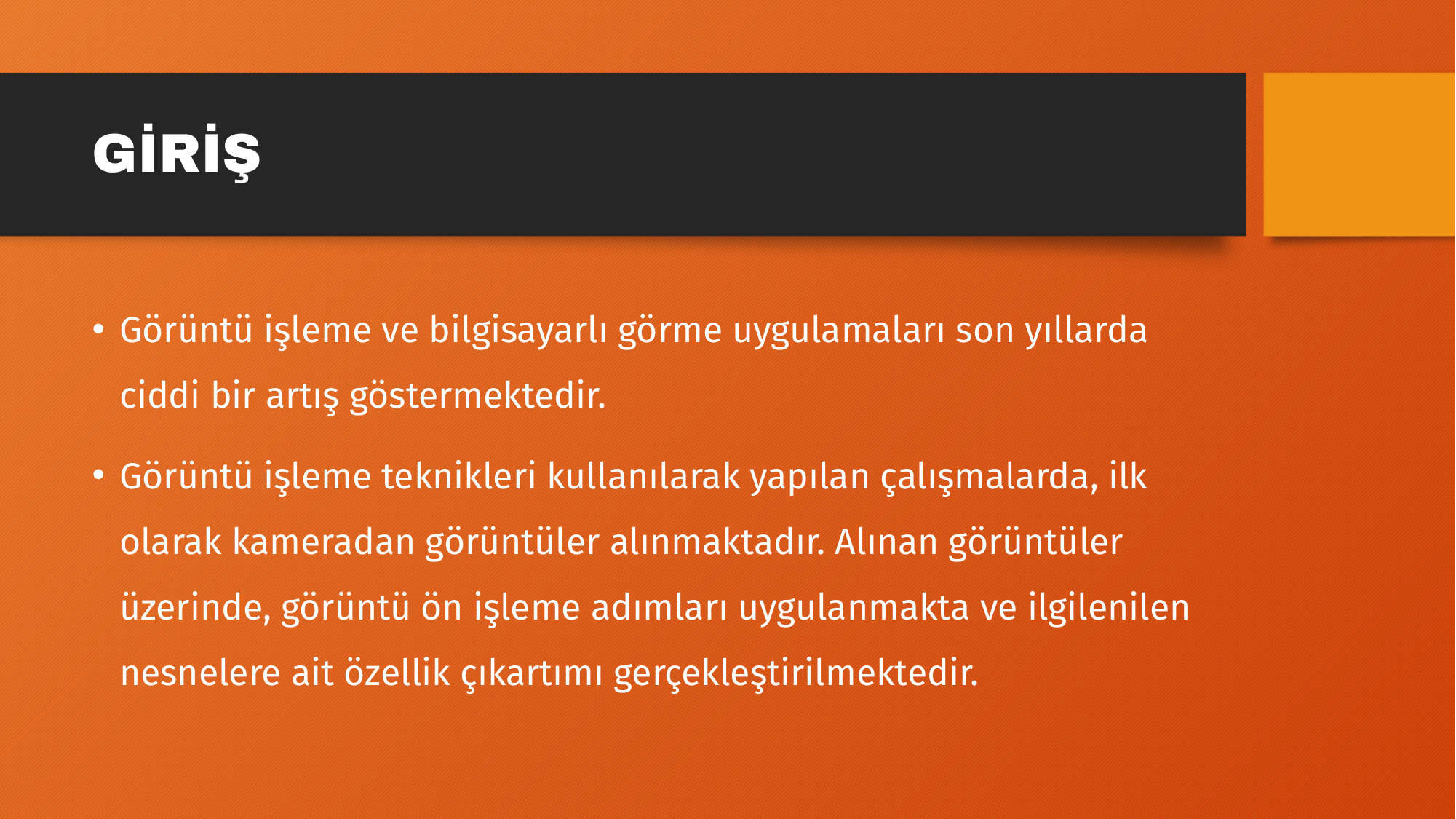

# GİRİŞ
Görüntü işleme ve bilgisayarlı görme uygulamaları son yıllarda ciddi bir artış göstermektedir.
Görüntü işleme teknikleri kullanılarak yapılan çalışmalarda, ilk olarak kameradan görüntüler alınmaktadır. Alınan görüntüler üzerinde, görüntü ön işleme adımları uygulanmakta ve ilgilenilen nesnelere ait özellik çıkartımı gerçekleştirilmektedir.